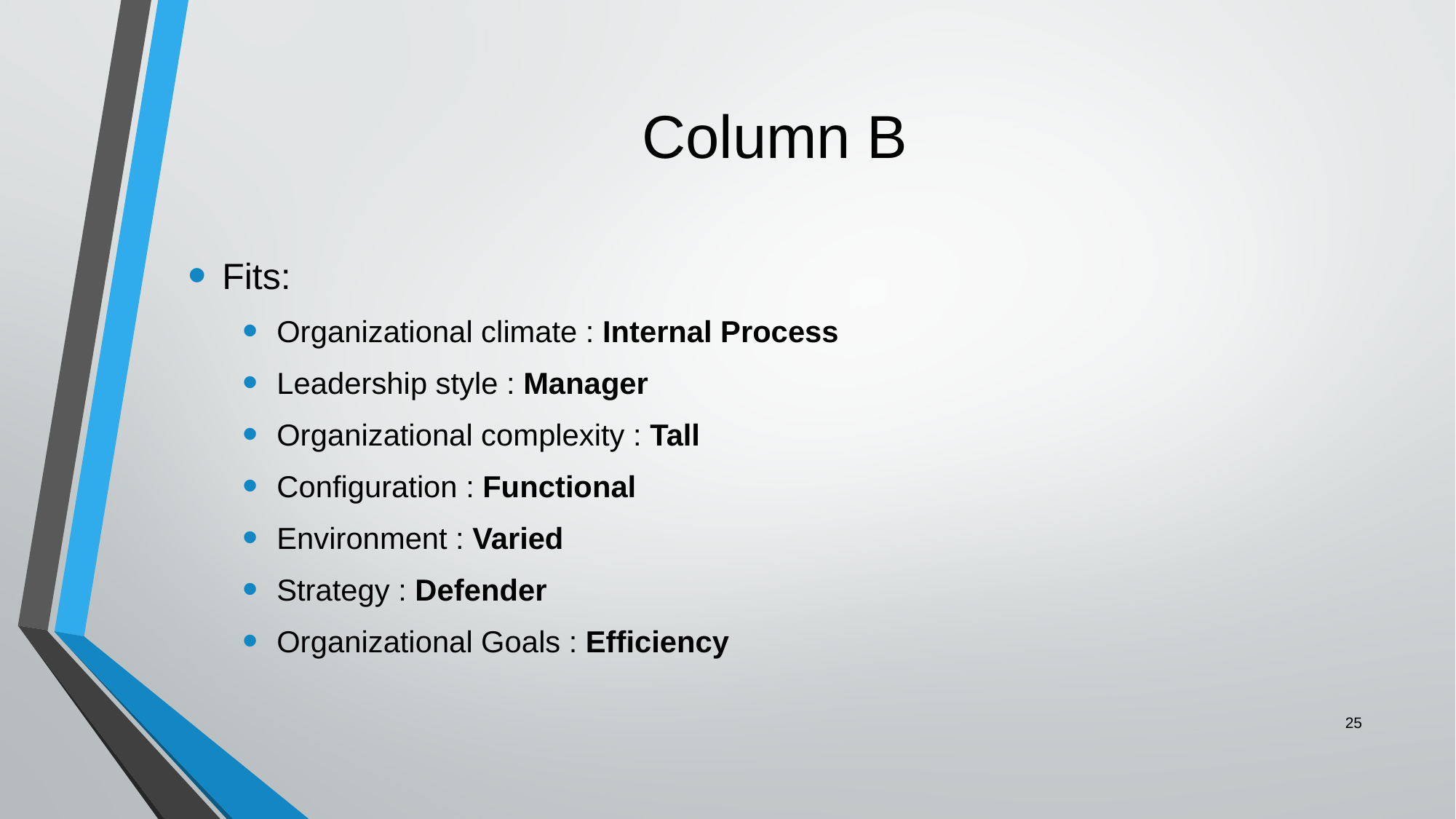

# Column B
Fits:
Organizational climate : Internal Process
Leadership style : Manager
Organizational complexity : Tall
Configuration : Functional
Environment : Varied
Strategy : Defender
Organizational Goals : Efficiency
25